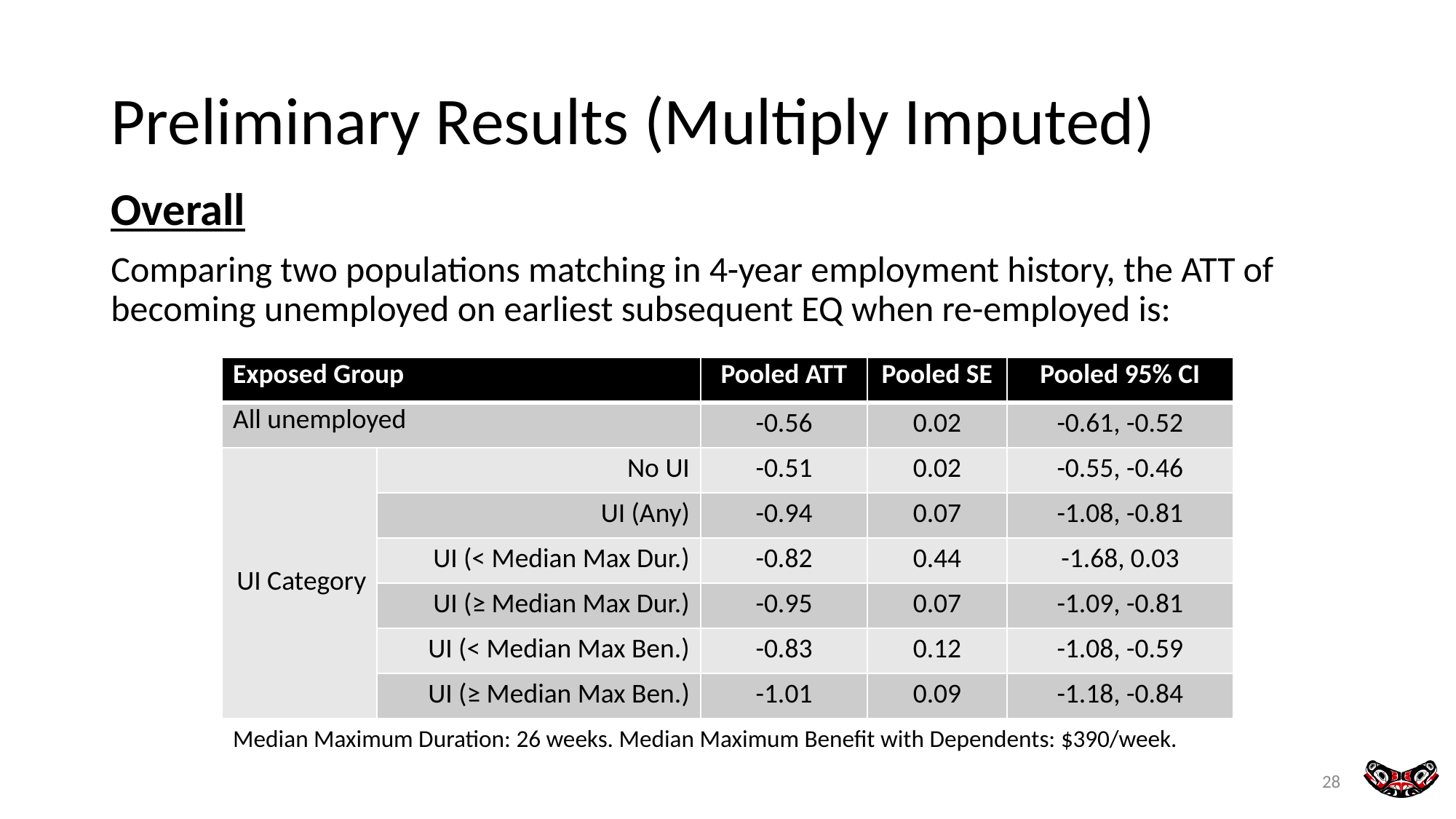

# Preliminary Results (Multiply Imputed)
Overall
Comparing two populations matching in 4-year employment history, the ATT of becoming unemployed on earliest subsequent EQ when re-employed is:

| Exposed Group |  | Pooled ATT | Pooled SE | Pooled 95% CI |
| --- | --- | --- | --- | --- |
| All unemployed |  | -0.56 | 0.02 | -0.61, -0.52 |
| UI Category | No UI | -0.51 | 0.02 | -0.55, -0.46 |
|  | UI (Any) | -0.94 | 0.07 | -1.08, -0.81 |
|  | UI (< Median Max Dur.) | -0.82 | 0.44 | -1.68, 0.03 |
|  | UI (≥ Median Max Dur.) | -0.95 | 0.07 | -1.09, -0.81 |
|  | UI (< Median Max Ben.) | -0.83 | 0.12 | -1.08, -0.59 |
|  | UI (≥ Median Max Ben.) | -1.01 | 0.09 | -1.18, -0.84 |
| Median Maximum Duration: 26 weeks. Median Maximum Benefit with Dependents: $390/week. |  |  |  |  |
28